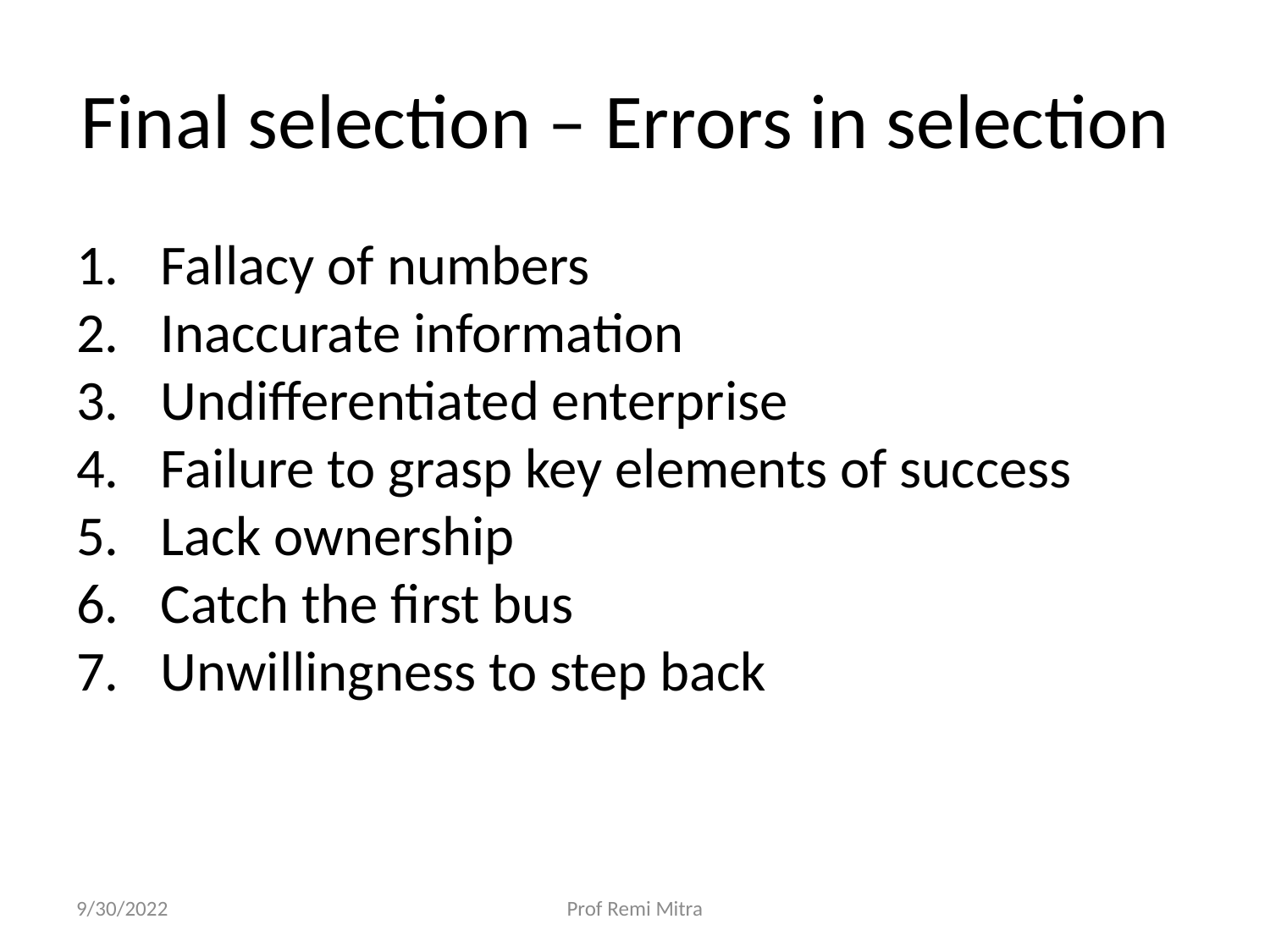

# Final selection – Errors in selection
Fallacy of numbers
Inaccurate information
Undifferentiated enterprise
Failure to grasp key elements of success
Lack ownership
Catch the first bus
Unwillingness to step back
9/30/2022
Prof Remi Mitra